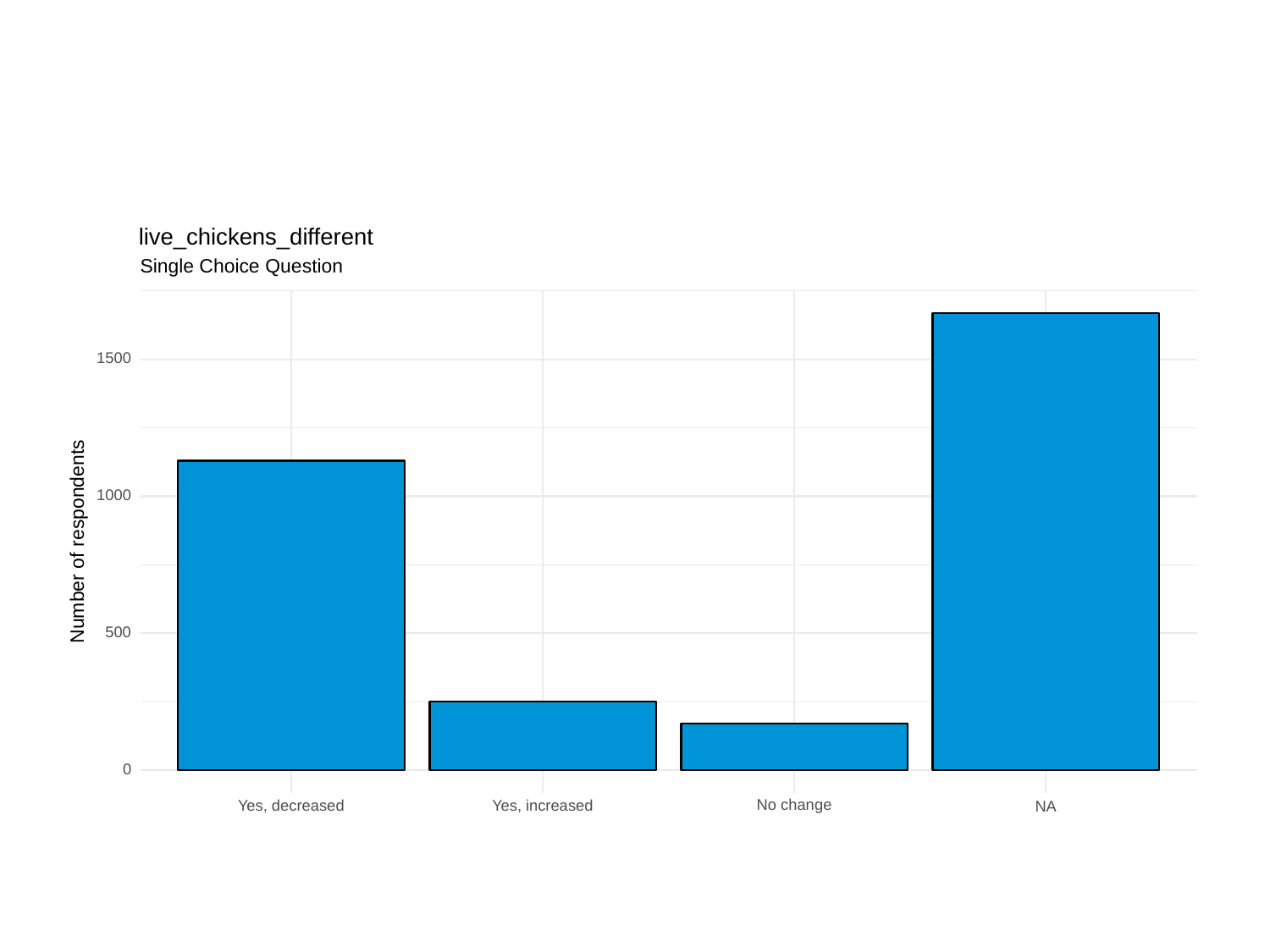

live_chickens_different
Single Choice Question

1500

1000

Number of respondents

500

0

No change
Yes, decreased
Yes, increased
NA